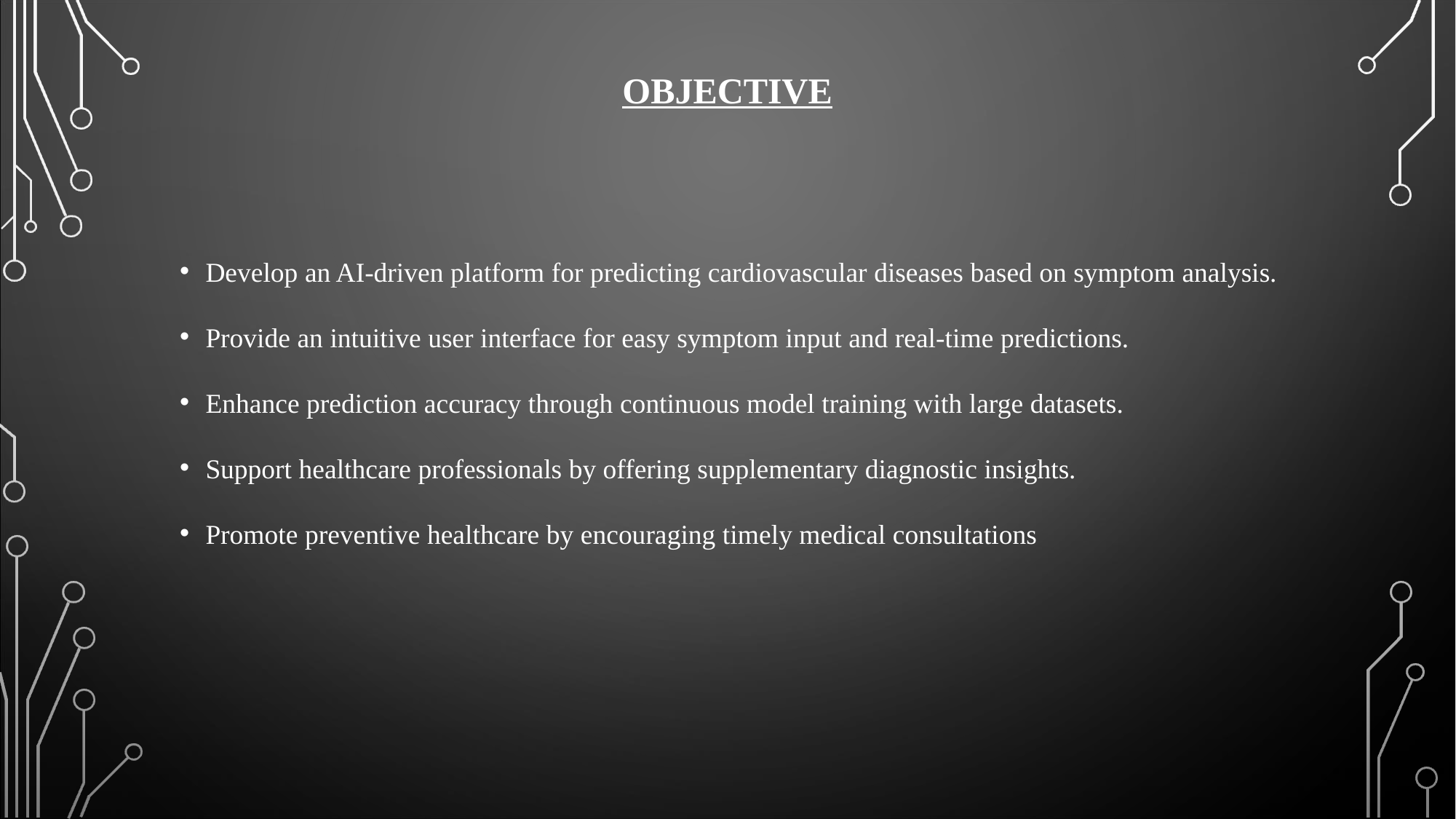

OBJECTIVE
#
Develop an AI-driven platform for predicting cardiovascular diseases based on symptom analysis.

Provide an intuitive user interface for easy symptom input and real-time predictions.

Enhance prediction accuracy through continuous model training with large datasets.

Support healthcare professionals by offering supplementary diagnostic insights.

Promote preventive healthcare by encouraging timely medical consultations